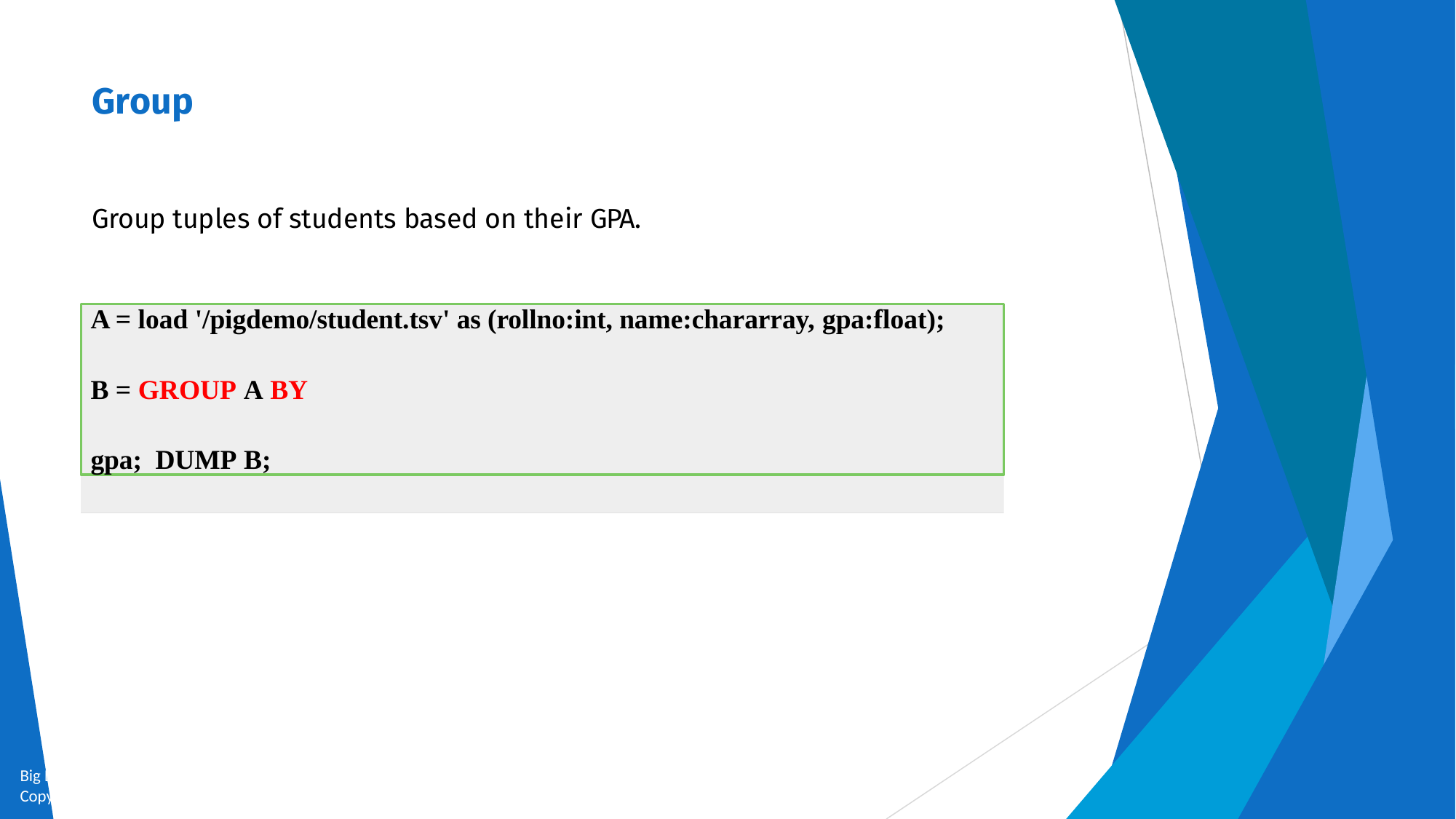

# Group
Group tuples of students based on their GPA.

A = load '/pigdemo/student.tsv' as (rollno:int, name:chararray, gpa:float);
B = GROUP A BY gpa;  DUMP B;
Big Data and Analytics by Seema Acharya and Subhashini Chellappan
Copyright 2015, WILEY INDIA PVT. LTD.